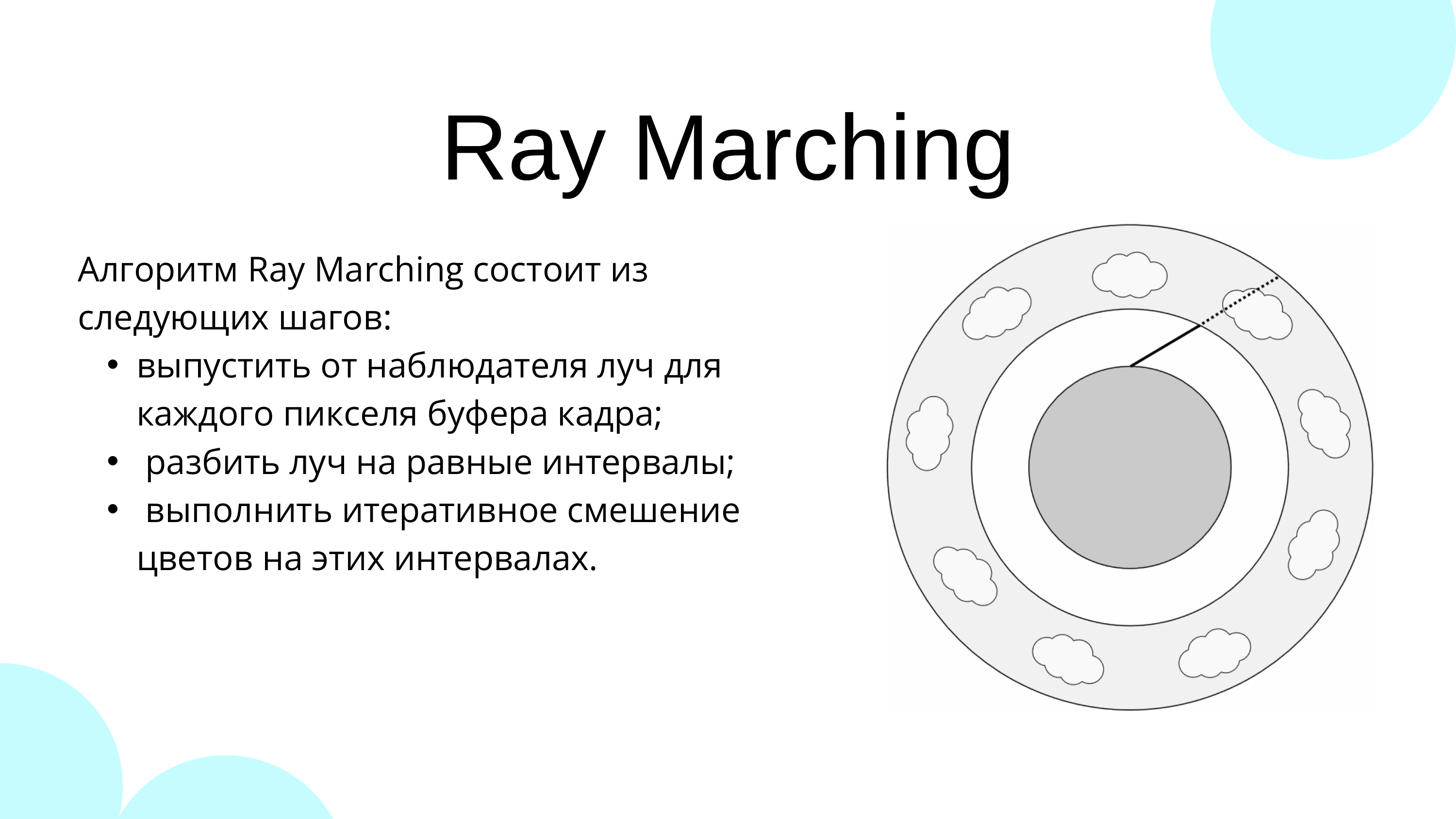

Ray Marching

Алгоритм Ray Marching состоит из следующих шагов:
выпустить от наблюдателя луч для каждого пикселя буфера кадра;
 разбить луч на равные интервалы;
 выполнить итеративное смешение цветов на этих интервалах.